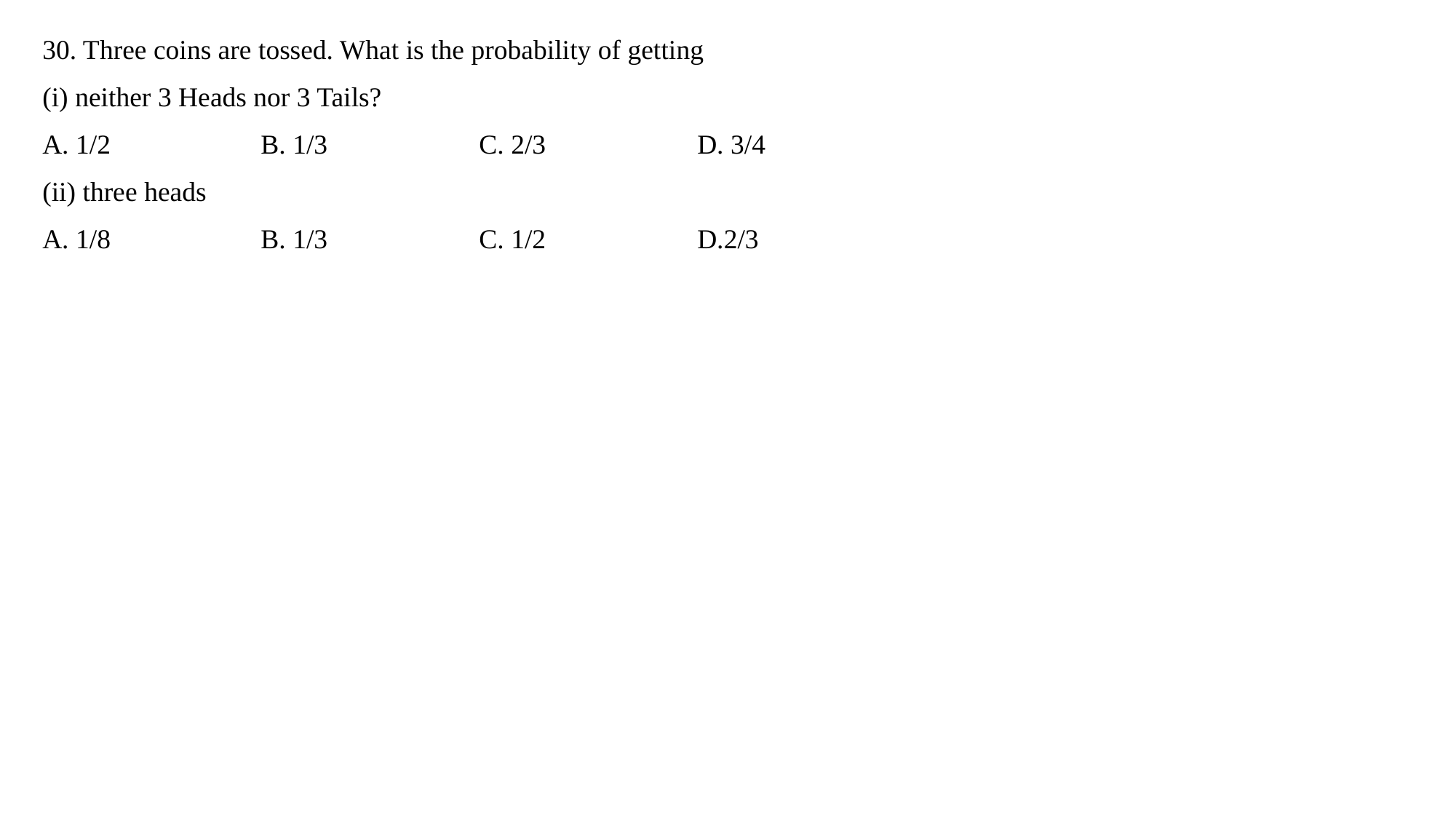

30. Three coins are tossed. What is the probability of getting
(i) neither 3 Heads nor 3 Tails?
A. 1/2 		B. 1/3 		C. 2/3 		D. 3/4
(ii) three heads
A. 1/8 		B. 1/3 		C. 1/2 		D.2/3